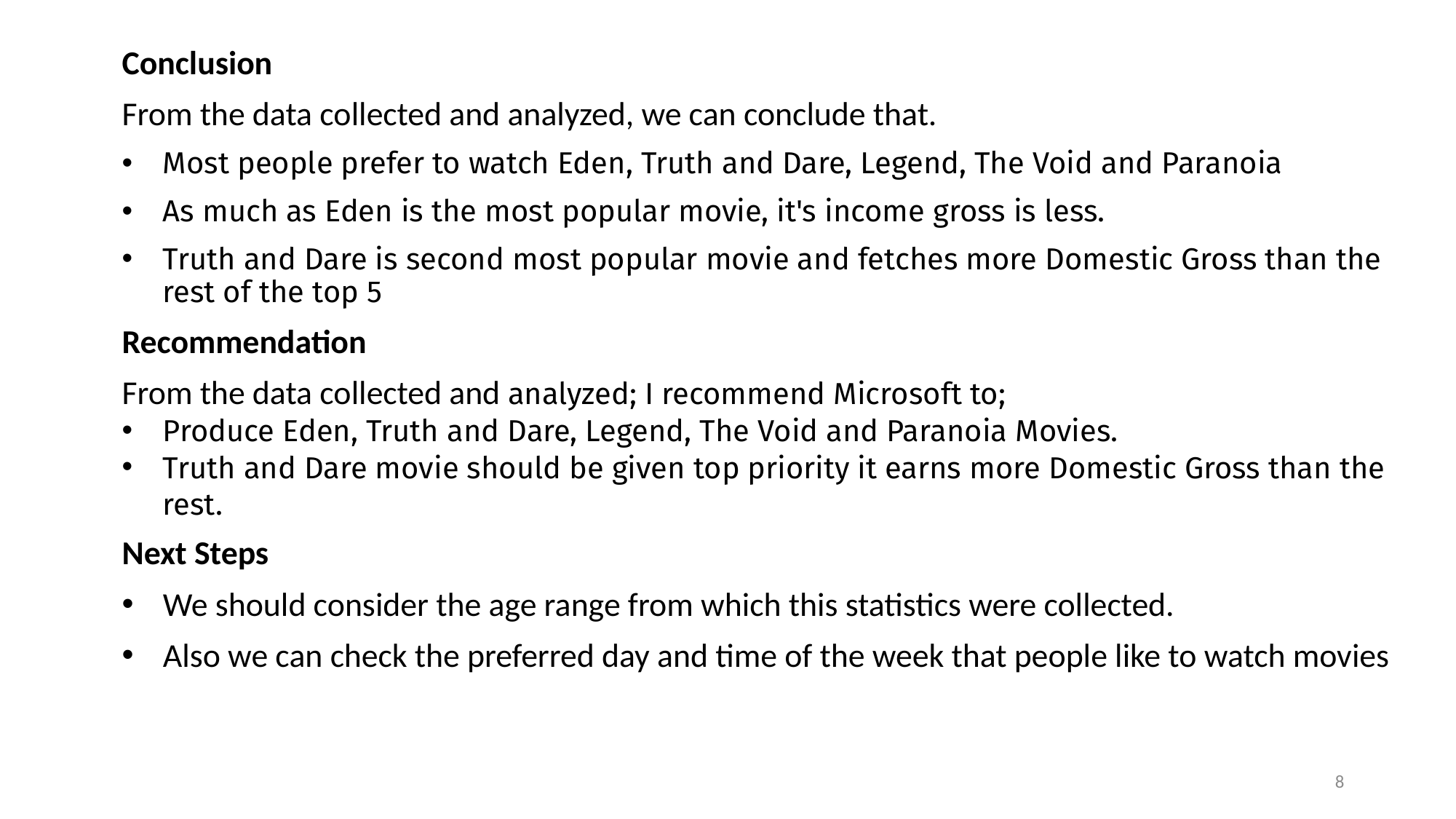

Conclusion
From the data collected and analyzed, we can conclude that.
Most people prefer to watch Eden, Truth and Dare, Legend, The Void and Paranoia
As much as Eden is the most popular movie, it's income gross is less.
Truth and Dare is second most popular movie and fetches more Domestic Gross than the rest of the top 5
Recommendation
From the data collected and analyzed; I recommend Microsoft to;
Produce Eden, Truth and Dare, Legend, The Void and Paranoia Movies.
Truth and Dare movie should be given top priority it earns more Domestic Gross than the rest.
Next Steps
We should consider the age range from which this statistics were collected.
Also we can check the preferred day and time of the week that people like to watch movies

8